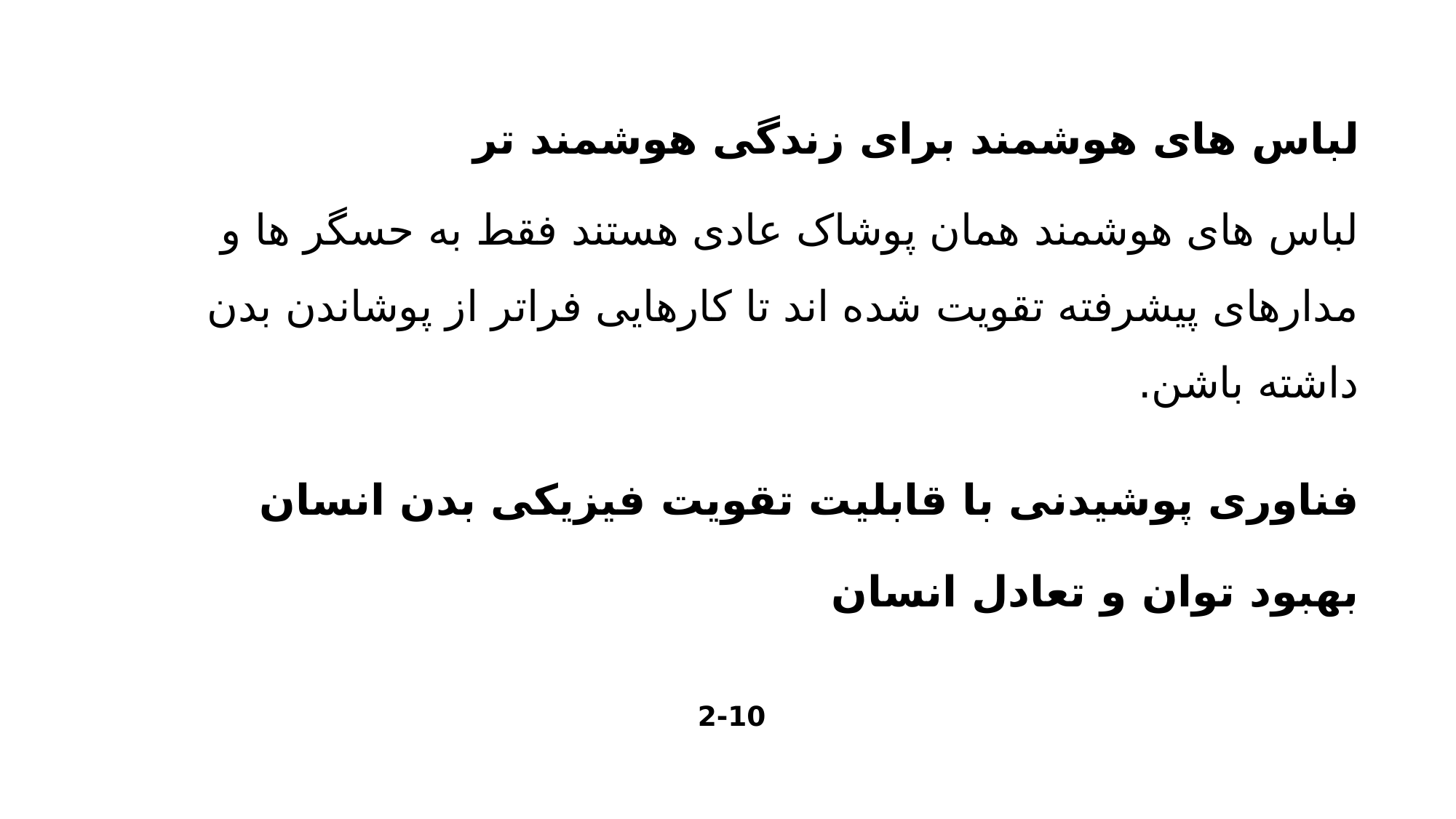

لباس های هوشمند برای زندگی هوشمند تر
لباس های هوشمند همان پوشاک عادی هستند فقط به حسگر ها و مدارهای پیشرفته تقویت شده اند تا کارهایی فراتر از پوشاندن بدن داشته باشن.
فناوری پوشیدنی با قابلیت تقویت فیزیکی بدن انسان
بهبود توان و تعادل انسان
2-10